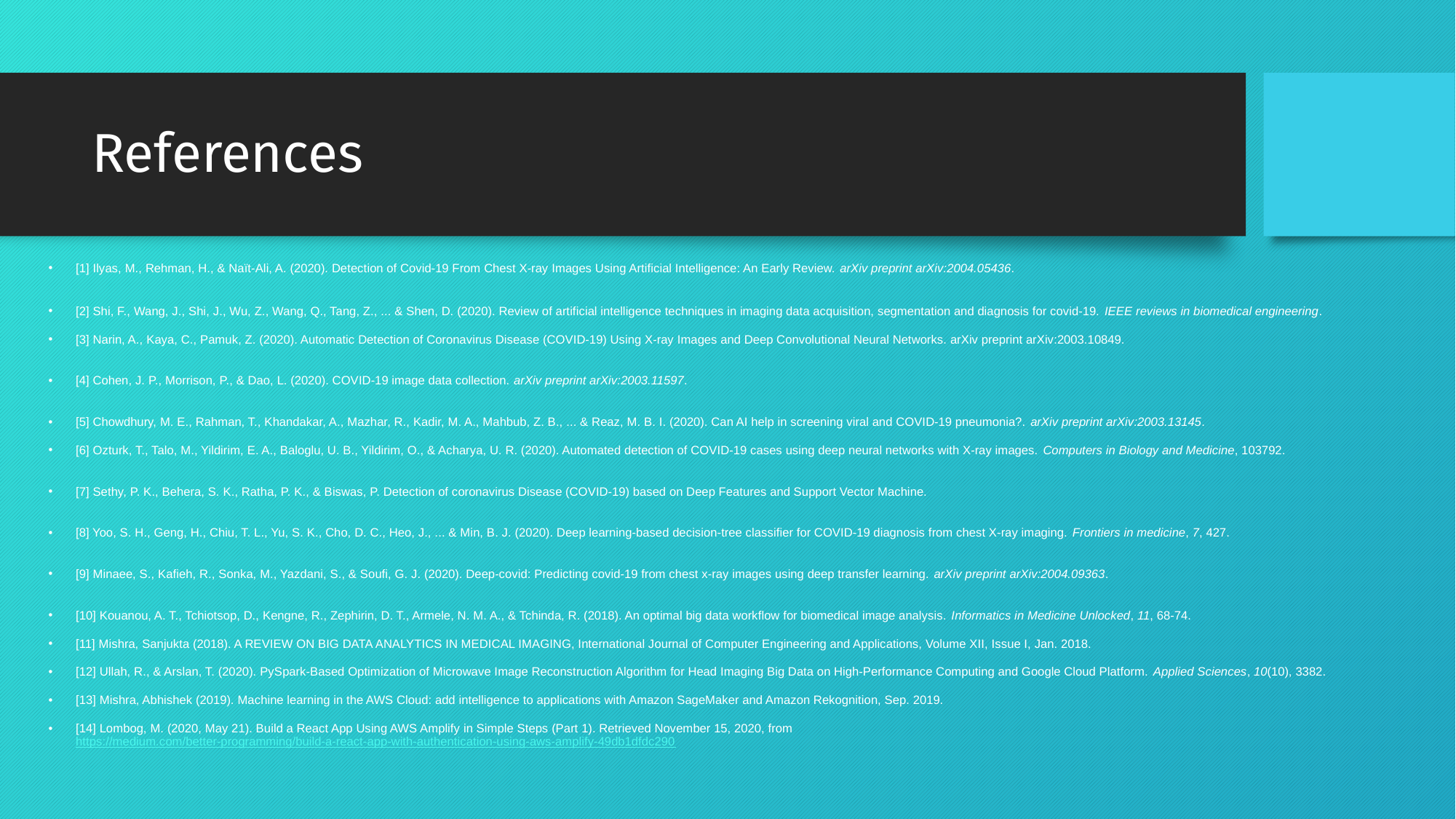

# References
[1] Ilyas, M., Rehman, H., & Naït-Ali, A. (2020). Detection of Covid-19 From Chest X-ray Images Using Artificial Intelligence: An Early Review. arXiv preprint arXiv:2004.05436.
[2] Shi, F., Wang, J., Shi, J., Wu, Z., Wang, Q., Tang, Z., ... & Shen, D. (2020). Review of artificial intelligence techniques in imaging data acquisition, segmentation and diagnosis for covid-19. IEEE reviews in biomedical engineering.
[3] Narin, A., Kaya, C., Pamuk, Z. (2020). Automatic Detection of Coronavirus Disease (COVID-19) Using X-ray Images and Deep Convolutional Neural Networks. arXiv preprint arXiv:2003.10849.
[4] Cohen, J. P., Morrison, P., & Dao, L. (2020). COVID-19 image data collection. arXiv preprint arXiv:2003.11597.
[5] Chowdhury, M. E., Rahman, T., Khandakar, A., Mazhar, R., Kadir, M. A., Mahbub, Z. B., ... & Reaz, M. B. I. (2020). Can AI help in screening viral and COVID-19 pneumonia?. arXiv preprint arXiv:2003.13145.
[6] Ozturk, T., Talo, M., Yildirim, E. A., Baloglu, U. B., Yildirim, O., & Acharya, U. R. (2020). Automated detection of COVID-19 cases using deep neural networks with X-ray images. Computers in Biology and Medicine, 103792.
[7] Sethy, P. K., Behera, S. K., Ratha, P. K., & Biswas, P. Detection of coronavirus Disease (COVID-19) based on Deep Features and Support Vector Machine.
[8] Yoo, S. H., Geng, H., Chiu, T. L., Yu, S. K., Cho, D. C., Heo, J., ... & Min, B. J. (2020). Deep learning-based decision-tree classifier for COVID-19 diagnosis from chest X-ray imaging. Frontiers in medicine, 7, 427.
[9] Minaee, S., Kafieh, R., Sonka, M., Yazdani, S., & Soufi, G. J. (2020). Deep-covid: Predicting covid-19 from chest x-ray images using deep transfer learning. arXiv preprint arXiv:2004.09363.
[10] Kouanou, A. T., Tchiotsop, D., Kengne, R., Zephirin, D. T., Armele, N. M. A., & Tchinda, R. (2018). An optimal big data workflow for biomedical image analysis. Informatics in Medicine Unlocked, 11, 68-74.
[11] Mishra, Sanjukta (2018). A REVIEW ON BIG DATA ANALYTICS IN MEDICAL IMAGING, International Journal of Computer Engineering and Applications, Volume XII, Issue I, Jan. 2018.
[12] Ullah, R., & Arslan, T. (2020). PySpark-Based Optimization of Microwave Image Reconstruction Algorithm for Head Imaging Big Data on High-Performance Computing and Google Cloud Platform. Applied Sciences, 10(10), 3382.
[13] Mishra, Abhishek (2019). Machine learning in the AWS Cloud: add intelligence to applications with Amazon SageMaker and Amazon Rekognition, Sep. 2019.
[14] Lombog, M. (2020, May 21). Build a React App Using AWS Amplify in Simple Steps (Part 1). Retrieved November 15, 2020, from https://medium.com/better-programming/build-a-react-app-with-authentication-using-aws-amplify-49db1dfdc290